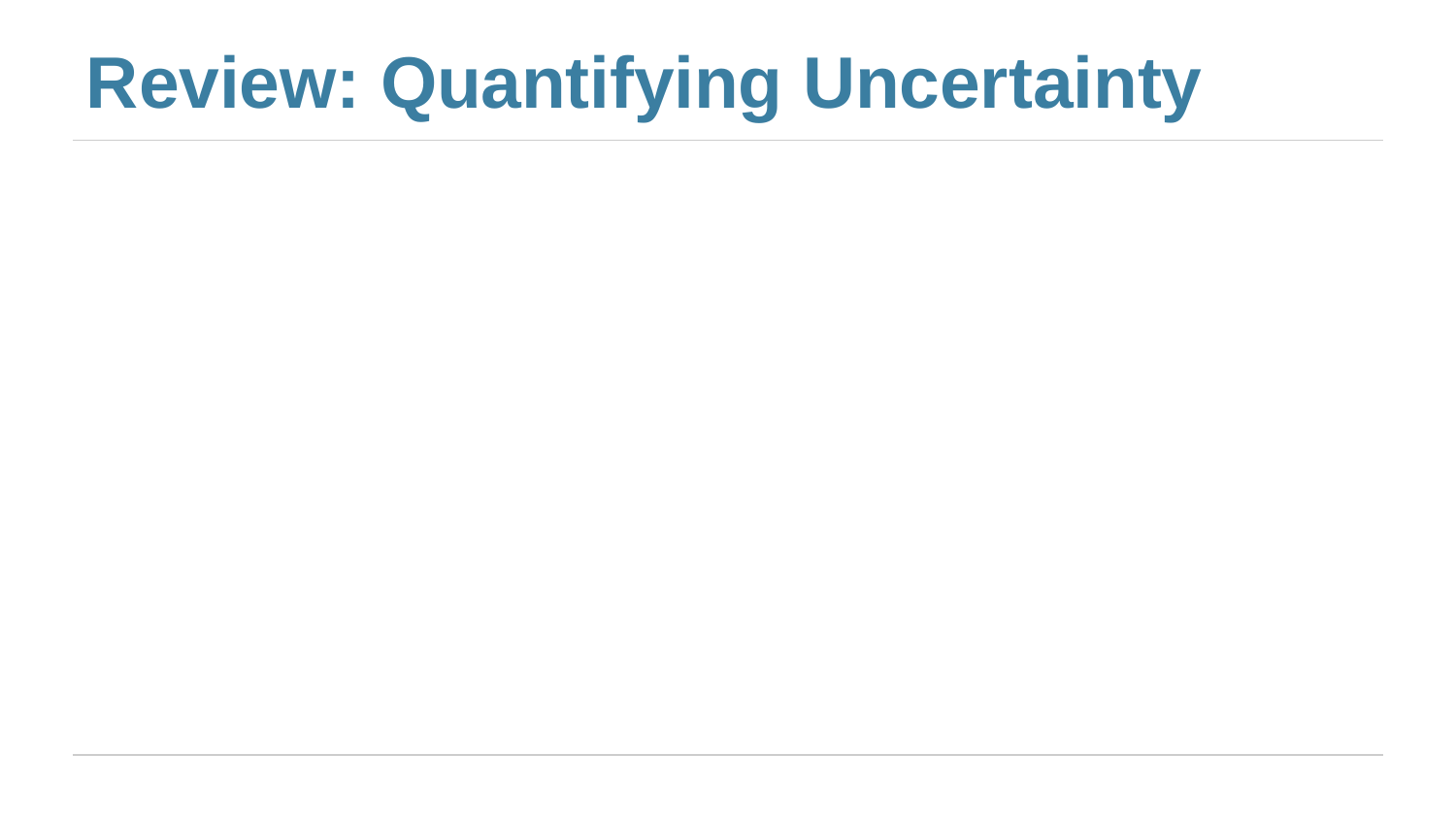

# Review: Quantifying Uncertainty
The estimate is usually not exactly right:
Estimate = Parameter + Error

get from sample:  random
unknown,
random
unknown, fixed